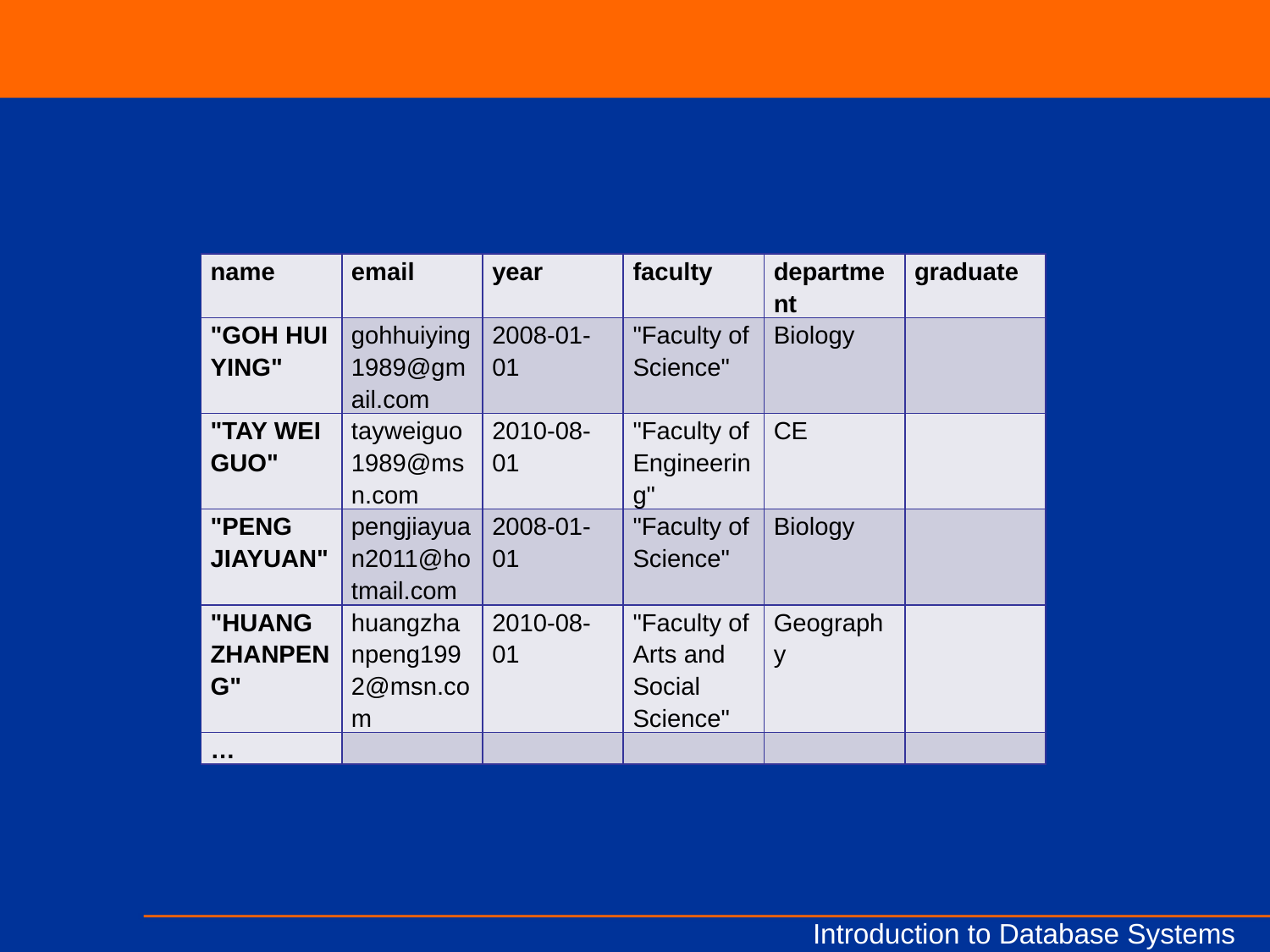

| name | email | year | faculty | department | graduate |
| --- | --- | --- | --- | --- | --- |
| "GOH HUI YING" | gohhuiying1989@gmail.com | 2008-01-01 | "Faculty of Science" | Biology |  |
| "TAY WEI GUO" | tayweiguo1989@msn.com | 2010-08-01 | "Faculty of Engineering" | CE |  |
| "PENG JIAYUAN" | pengjiayuan2011@hotmail.com | 2008-01-01 | "Faculty of Science" | Biology |  |
| "HUANG ZHANPENG" | huangzhanpeng1992@msn.com | 2010-08-01 | "Faculty of Arts and Social Science" | Geography |  |
| … |  |  |  |  |  |
Introduction to Database Systems